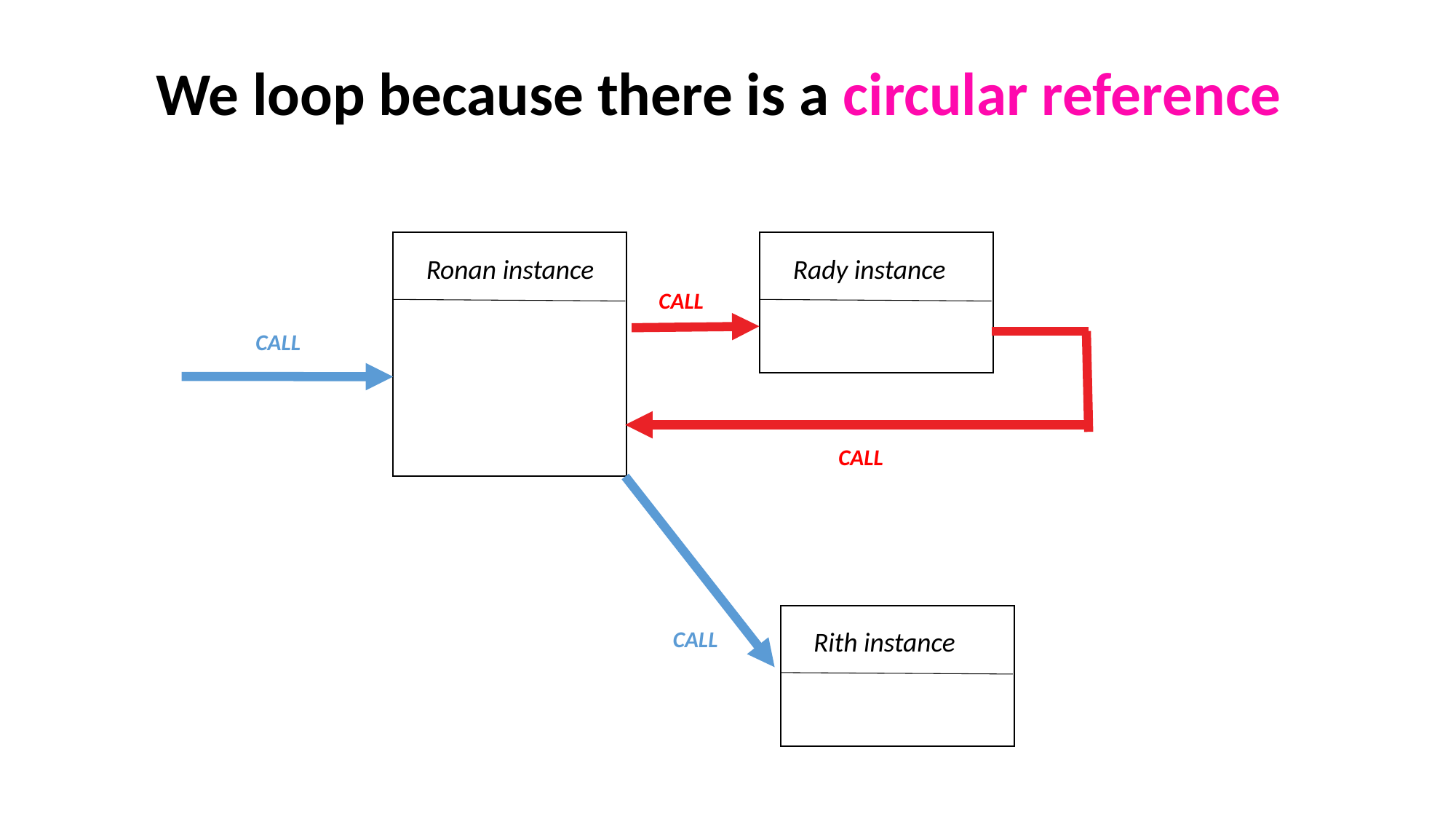

We loop because there is a circular reference

Ronan instance
Rady instance
CALL
CALL
CALL

CALL
Rith instance